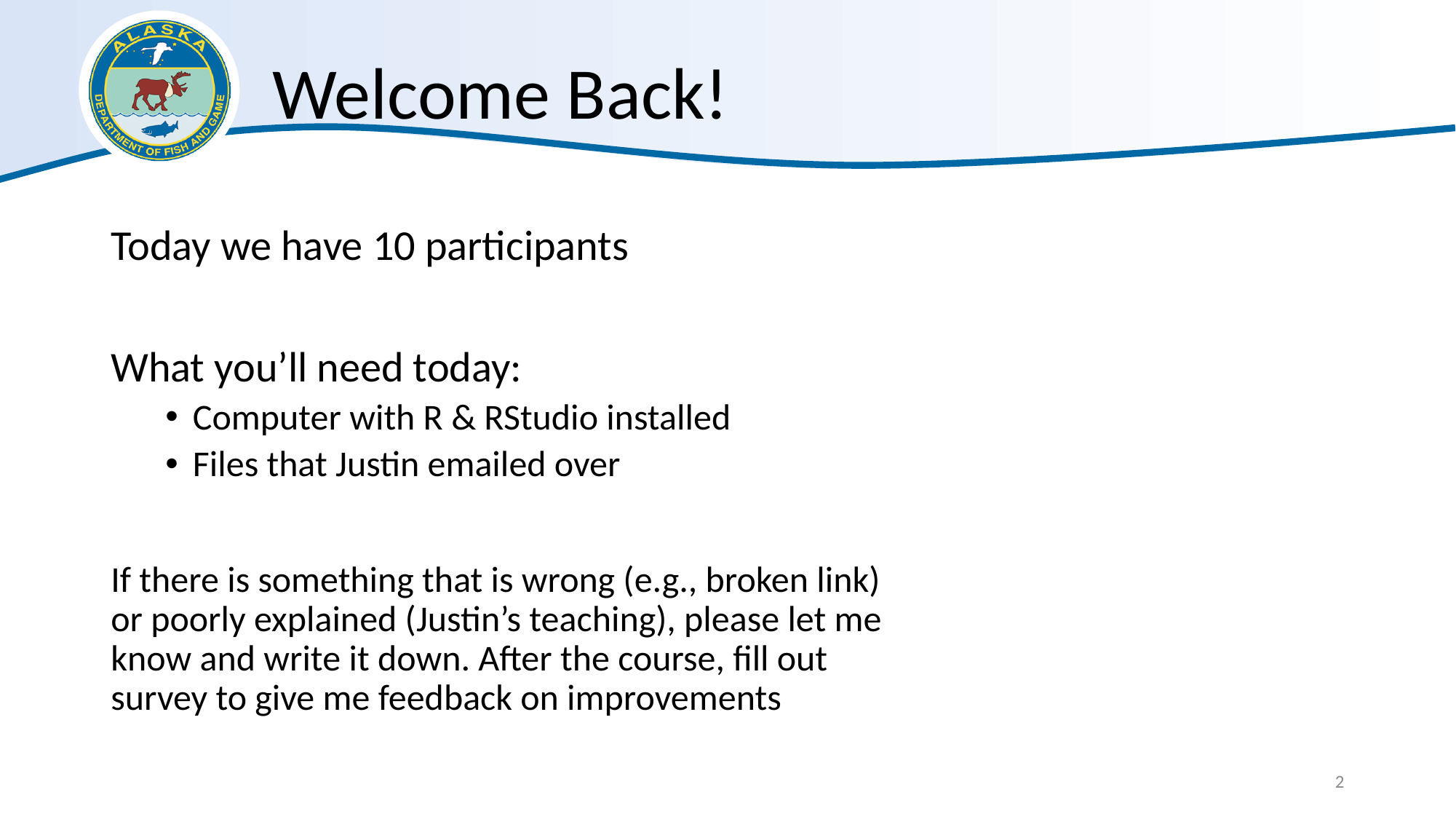

# Welcome Back!
Today we have 10 participants

What you’ll need today:
Computer with R & RStudio installed
Files that Justin emailed over

If there is something that is wrong (e.g., broken link) or poorly explained (Justin’s teaching), please let me know and write it down. After the course, fill out survey to give me feedback on improvements
2